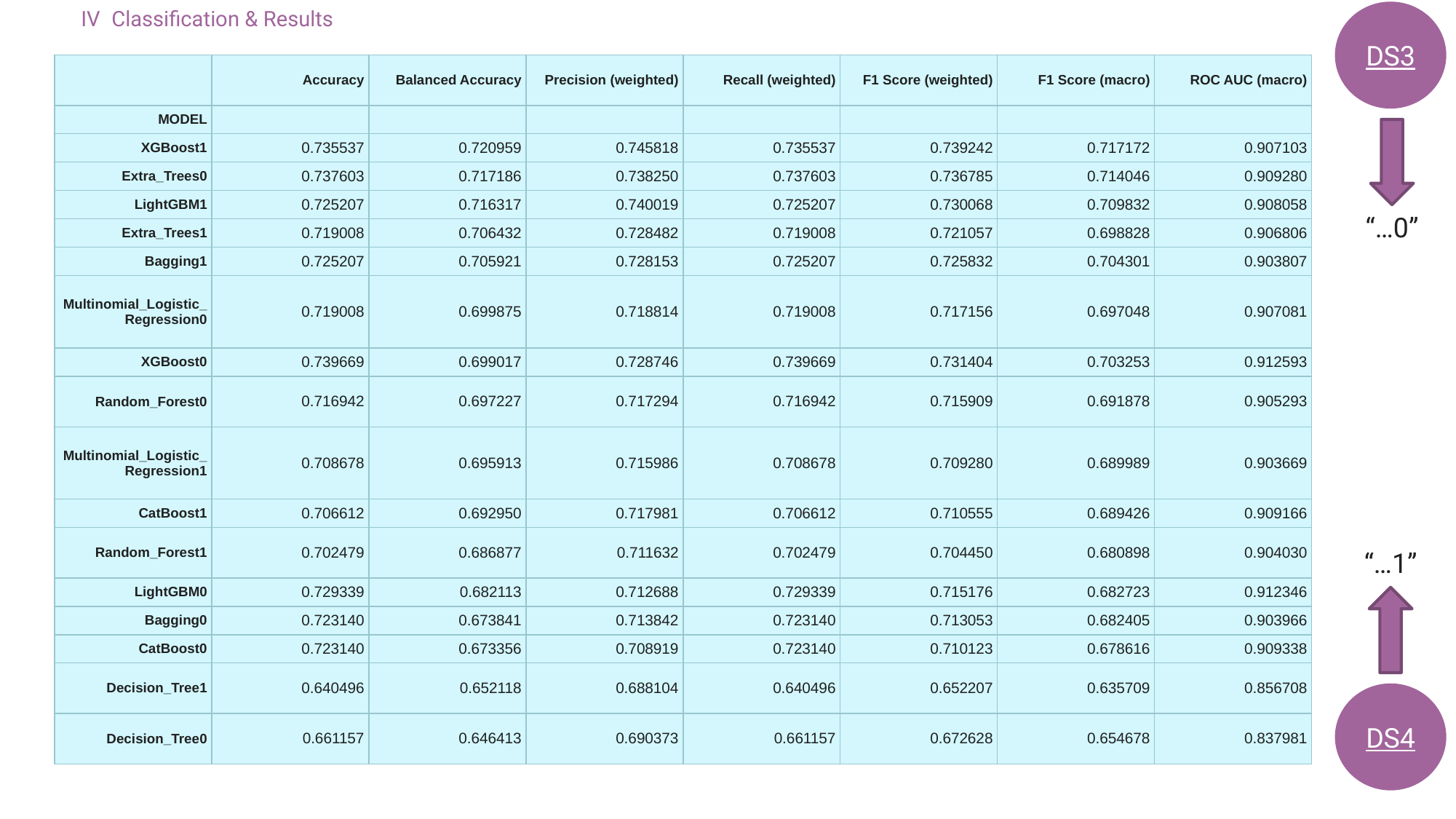

IV
Classification & Results
DS3
|  | Accuracy | Balanced Accuracy | Precision (weighted) | Recall (weighted) | F1 Score (weighted) | F1 Score (macro) | ROC AUC (macro) |
| --- | --- | --- | --- | --- | --- | --- | --- |
| MODEL |  |  |  |  |  |  |  |
| XGBoost1 | 0.735537 | 0.720959 | 0.745818 | 0.735537 | 0.739242 | 0.717172 | 0.907103 |
| Extra\_Trees0 | 0.737603 | 0.717186 | 0.738250 | 0.737603 | 0.736785 | 0.714046 | 0.909280 |
| LightGBM1 | 0.725207 | 0.716317 | 0.740019 | 0.725207 | 0.730068 | 0.709832 | 0.908058 |
| Extra\_Trees1 | 0.719008 | 0.706432 | 0.728482 | 0.719008 | 0.721057 | 0.698828 | 0.906806 |
| Bagging1 | 0.725207 | 0.705921 | 0.728153 | 0.725207 | 0.725832 | 0.704301 | 0.903807 |
| Multinomial\_Logistic\_Regression0 | 0.719008 | 0.699875 | 0.718814 | 0.719008 | 0.717156 | 0.697048 | 0.907081 |
| XGBoost0 | 0.739669 | 0.699017 | 0.728746 | 0.739669 | 0.731404 | 0.703253 | 0.912593 |
| Random\_Forest0 | 0.716942 | 0.697227 | 0.717294 | 0.716942 | 0.715909 | 0.691878 | 0.905293 |
| Multinomial\_Logistic\_Regression1 | 0.708678 | 0.695913 | 0.715986 | 0.708678 | 0.709280 | 0.689989 | 0.903669 |
| CatBoost1 | 0.706612 | 0.692950 | 0.717981 | 0.706612 | 0.710555 | 0.689426 | 0.909166 |
| Random\_Forest1 | 0.702479 | 0.686877 | 0.711632 | 0.702479 | 0.704450 | 0.680898 | 0.904030 |
| LightGBM0 | 0.729339 | 0.682113 | 0.712688 | 0.729339 | 0.715176 | 0.682723 | 0.912346 |
| Bagging0 | 0.723140 | 0.673841 | 0.713842 | 0.723140 | 0.713053 | 0.682405 | 0.903966 |
| CatBoost0 | 0.723140 | 0.673356 | 0.708919 | 0.723140 | 0.710123 | 0.678616 | 0.909338 |
| Decision\_Tree1 | 0.640496 | 0.652118 | 0.688104 | 0.640496 | 0.652207 | 0.635709 | 0.856708 |
| Decision\_Tree0 | 0.661157 | 0.646413 | 0.690373 | 0.661157 | 0.672628 | 0.654678 | 0.837981 |
Model Evaluation 1

“…0”
“…1”

DS4